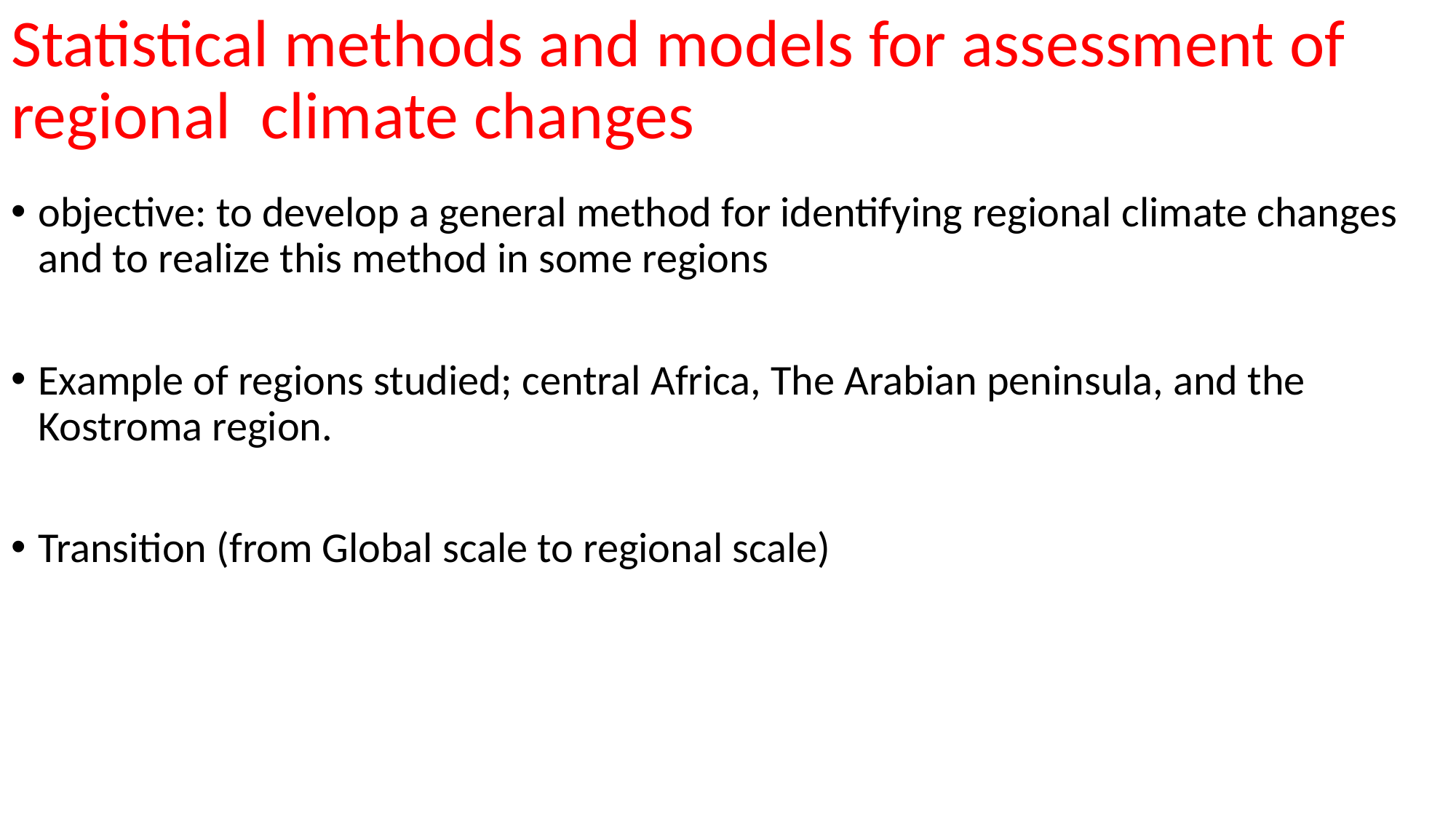

# Statistical methods and models for assessment of regional  climate changes
objective: to develop a general method for identifying regional climate changes and to realize this method in some regions

Example of regions studied; central Africa, The Arabian peninsula, and the Kostroma region.

Transition (from Global scale to regional scale)